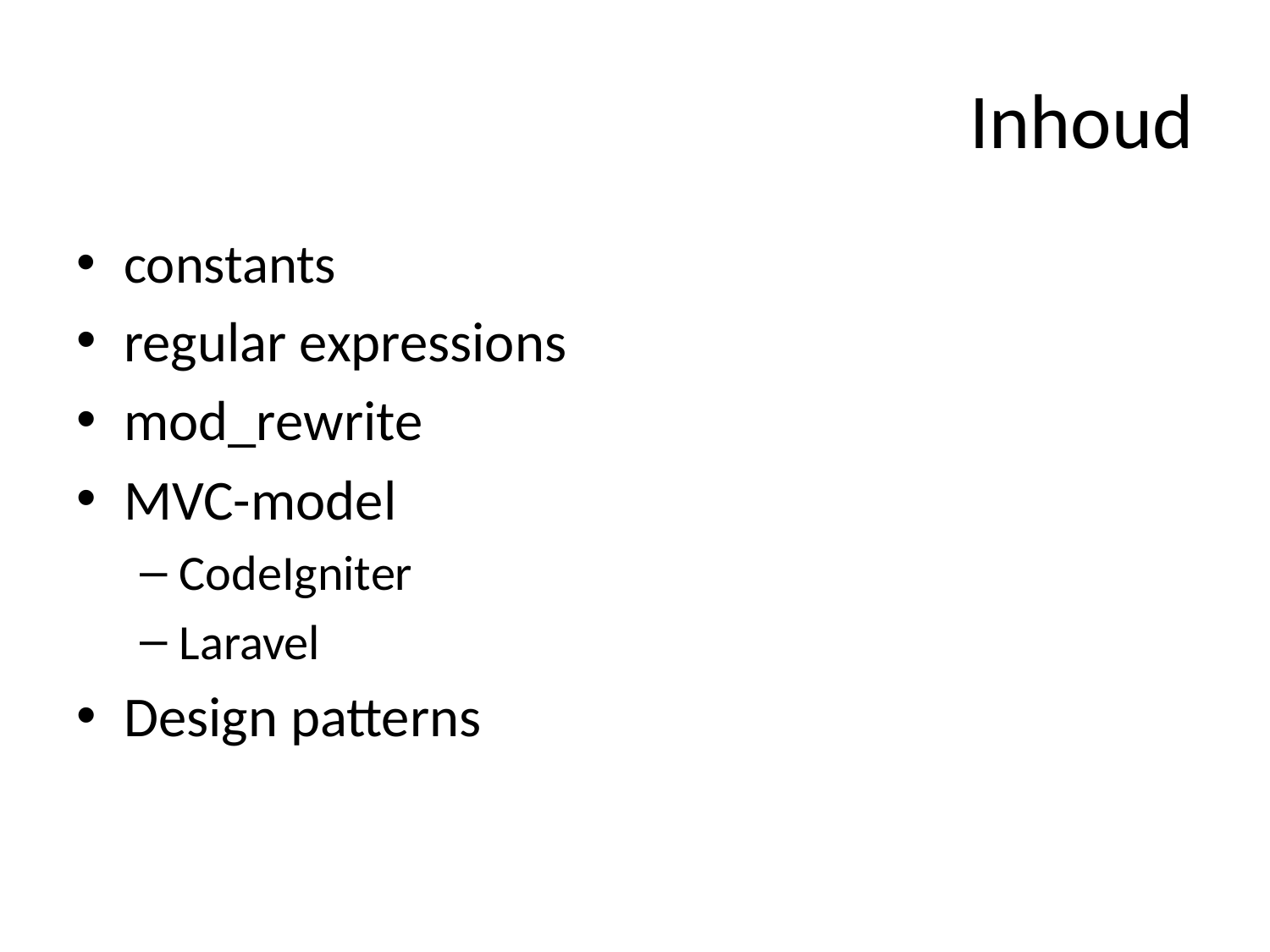

# Inhoud
constants
regular expressions
mod_rewrite
MVC-model
CodeIgniter
Laravel
Design patterns